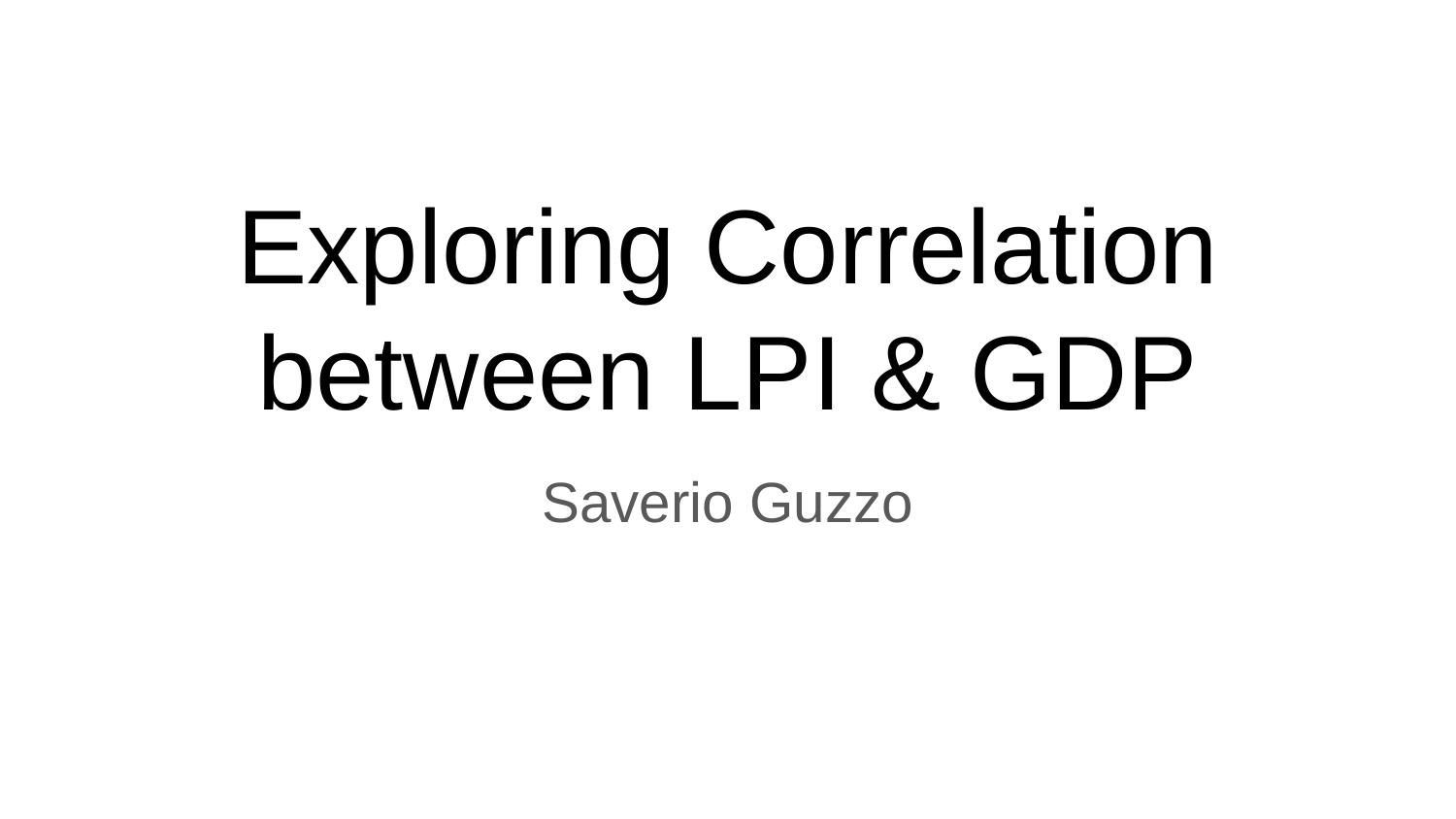

Exploring Correlation between LPI & GDP
Saverio Guzzo